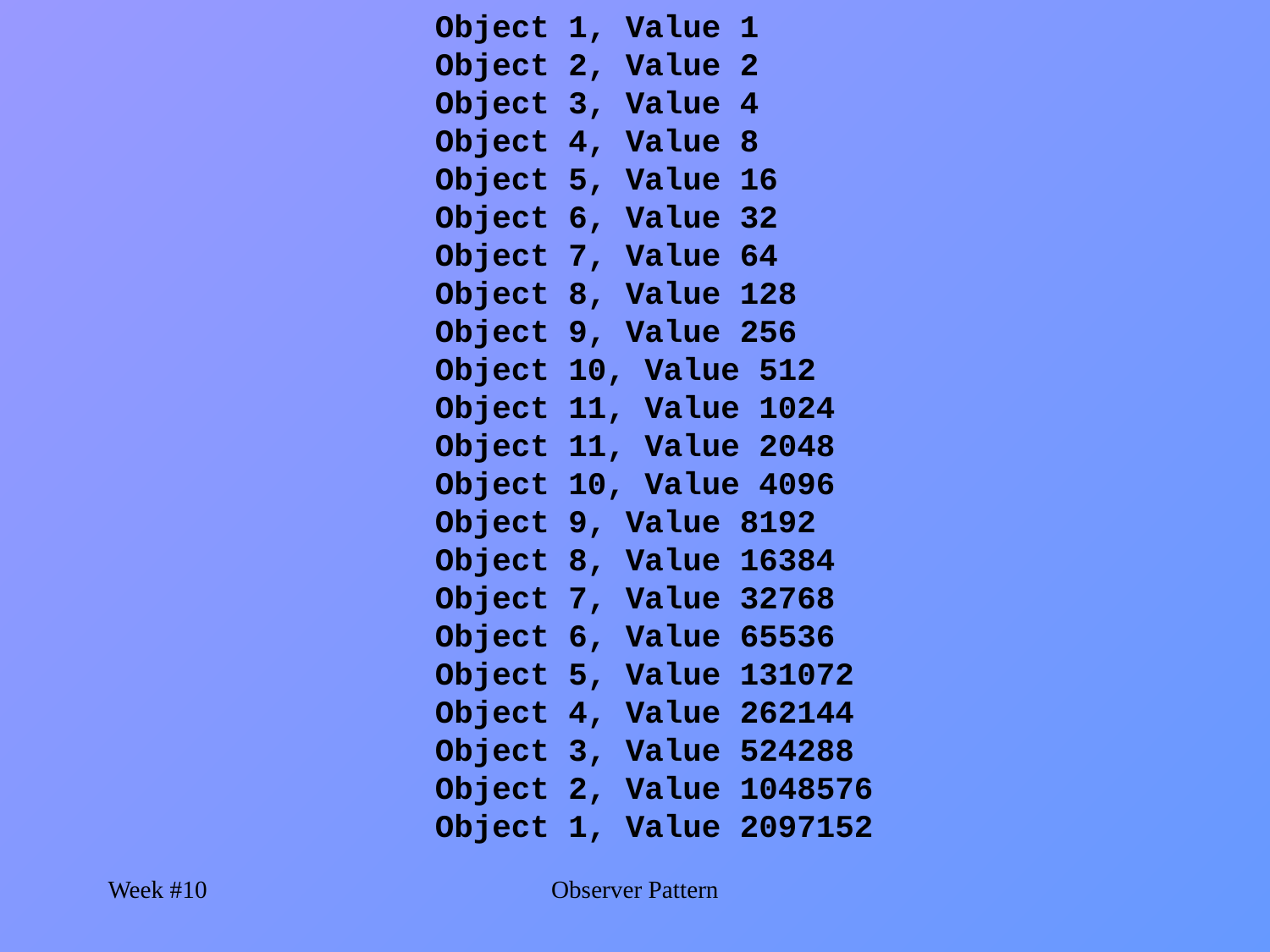

Object 1, Value 1
Object 2, Value 2
Object 3, Value 4
Object 4, Value 8
Object 5, Value 16
Object 6, Value 32
Object 7, Value 64
Object 8, Value 128
Object 9, Value 256
Object 10, Value 512
Object 11, Value 1024
Object 11, Value 2048
Object 10, Value 4096
Object 9, Value 8192
Object 8, Value 16384
Object 7, Value 32768
Object 6, Value 65536
Object 5, Value 131072
Object 4, Value 262144
Object 3, Value 524288
Object 2, Value 1048576
Object 1, Value 2097152
Week #10
Observer Pattern